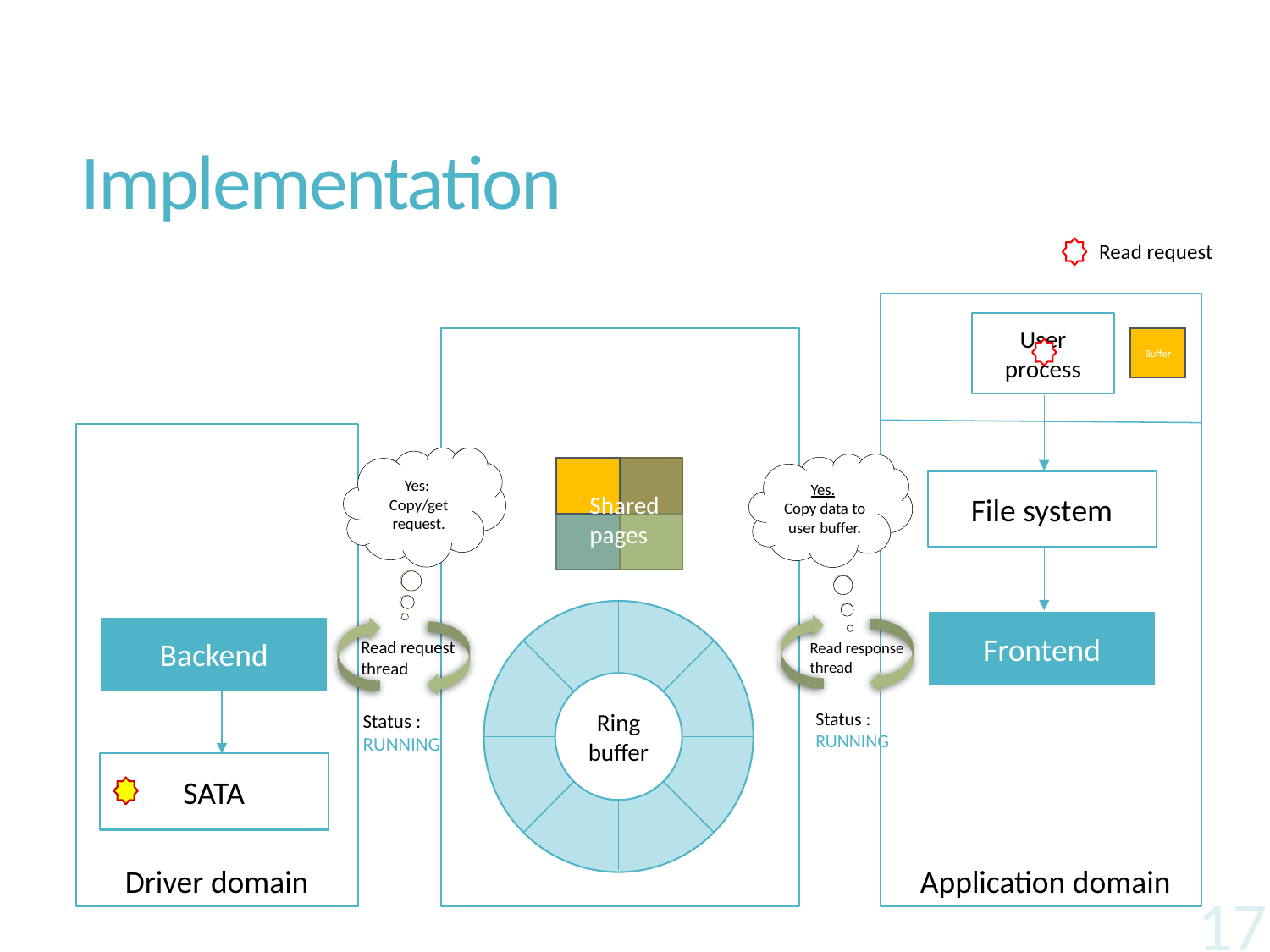

# Implementation
Read request

User process

Buffer
Buffer

Yes:
Copy/get request.
Spin and check for requests. Is request available ?
NO
Yes.
Copy data to user buffer.
Spin and check for responses.
Is response available ?
NO

File system
Shared
pages

Frontend

Backend

Read request thread
Read response
thread
Ring buffer
Status :
RUNNING
Status :
RUNNING
SATA

17
Application domain
Driver domain